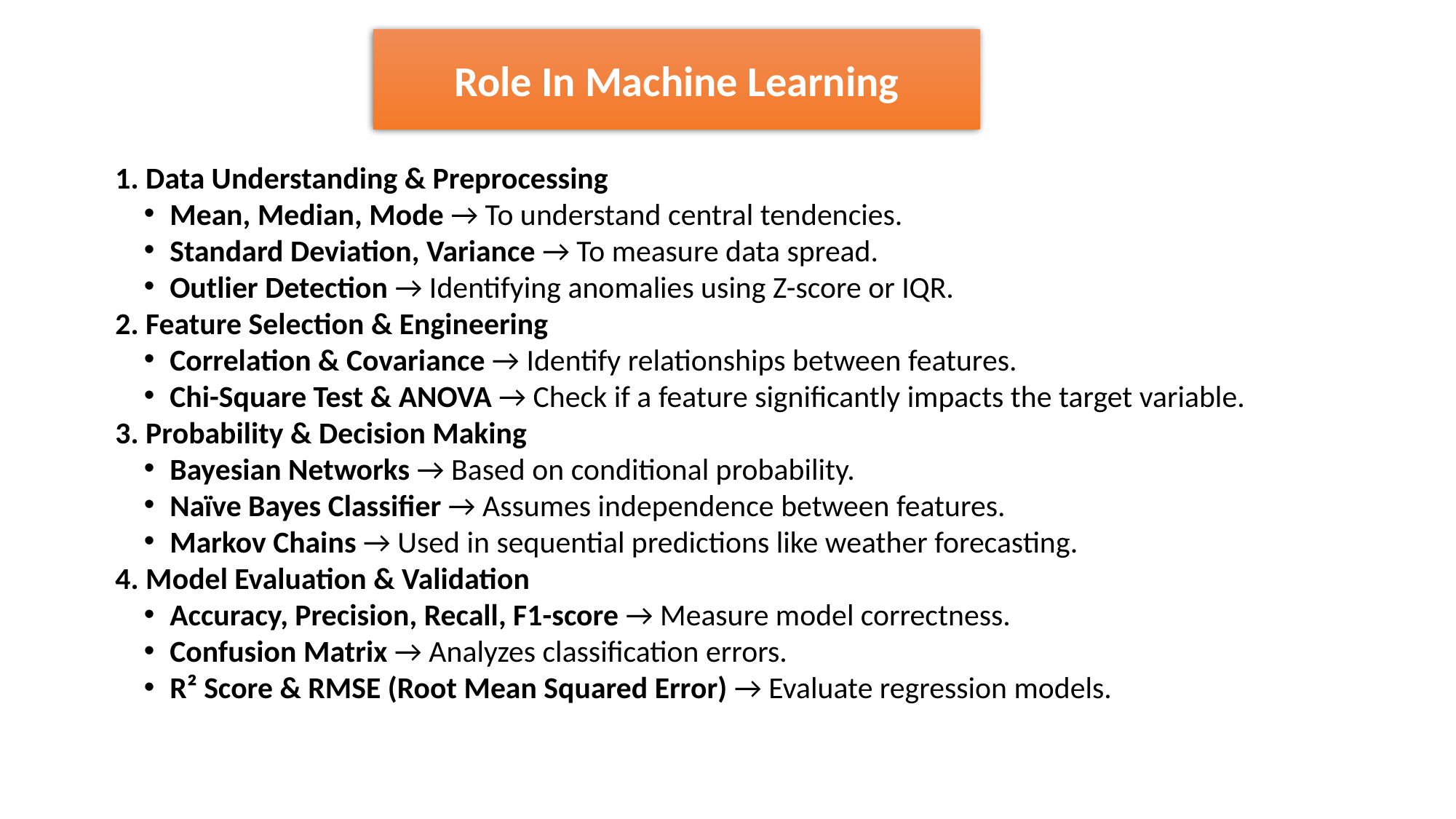

Role In Machine Learning
1. Data Understanding & Preprocessing
Mean, Median, Mode → To understand central tendencies.
Standard Deviation, Variance → To measure data spread.
Outlier Detection → Identifying anomalies using Z-score or IQR.
2. Feature Selection & Engineering
Correlation & Covariance → Identify relationships between features.
Chi-Square Test & ANOVA → Check if a feature significantly impacts the target variable.
3. Probability & Decision Making
Bayesian Networks → Based on conditional probability.
Naïve Bayes Classifier → Assumes independence between features.
Markov Chains → Used in sequential predictions like weather forecasting.
4. Model Evaluation & Validation
Accuracy, Precision, Recall, F1-score → Measure model correctness.
Confusion Matrix → Analyzes classification errors.
R² Score & RMSE (Root Mean Squared Error) → Evaluate regression models.